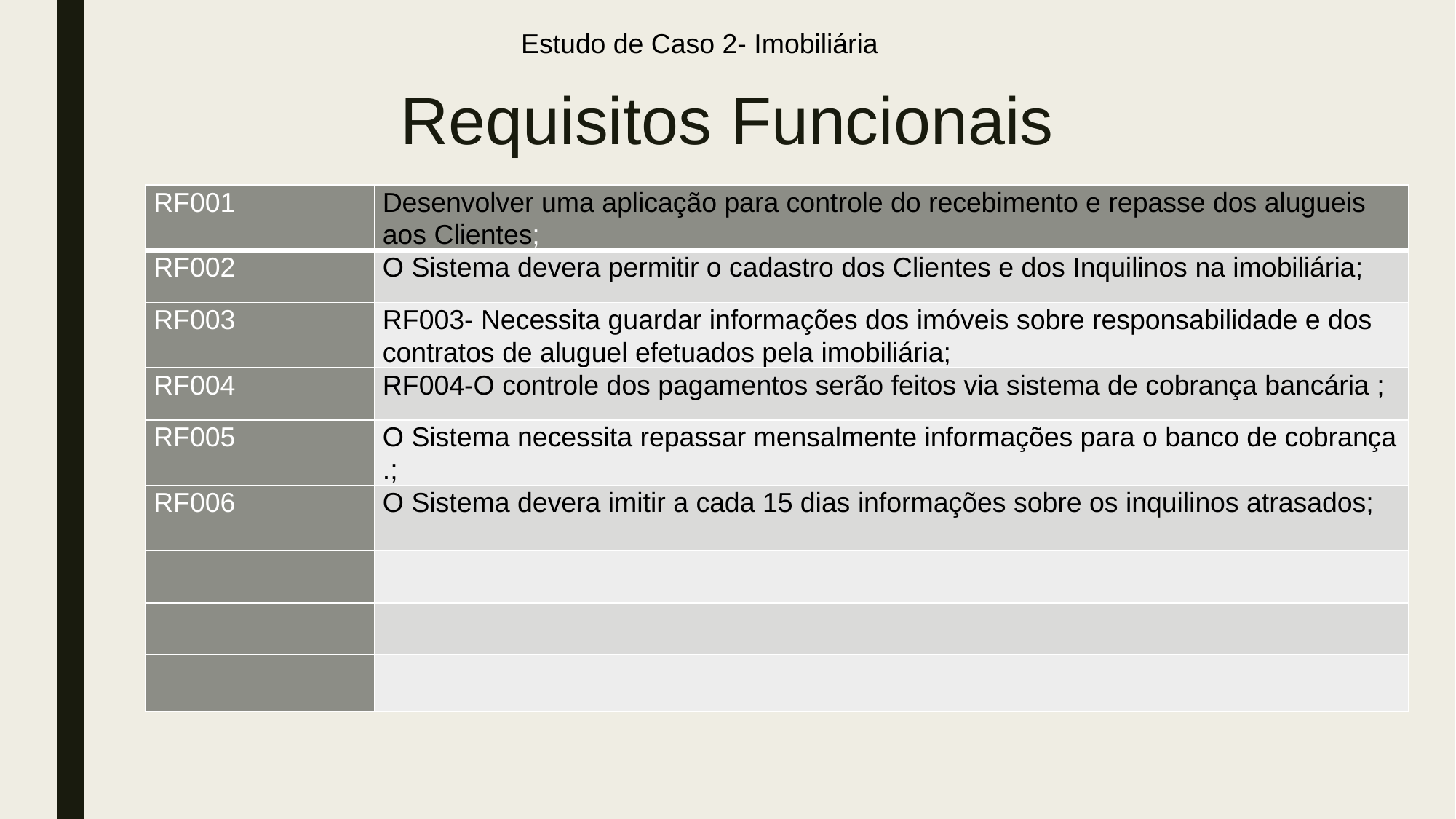

Estudo de Caso 2- Imobiliária

# Requisitos Funcionais
| RF001 | Desenvolver uma aplicação para controle do recebimento e repasse dos alugueis aos Clientes; |
| --- | --- |
| RF002 | O Sistema devera permitir o cadastro dos Clientes e dos Inquilinos na imobiliária; |
| RF003 | RF003- Necessita guardar informações dos imóveis sobre responsabilidade e dos contratos de aluguel efetuados pela imobiliária; |
| RF004 | RF004-O controle dos pagamentos serão feitos via sistema de cobrança bancária ; |
| RF005 | O Sistema necessita repassar mensalmente informações para o banco de cobrança .; |
| RF006 | O Sistema devera imitir a cada 15 dias informações sobre os inquilinos atrasados; |
|  |  |
|  |  |
|  |  |
| Número | Descrição de requisito funcional. |
| --- | --- |